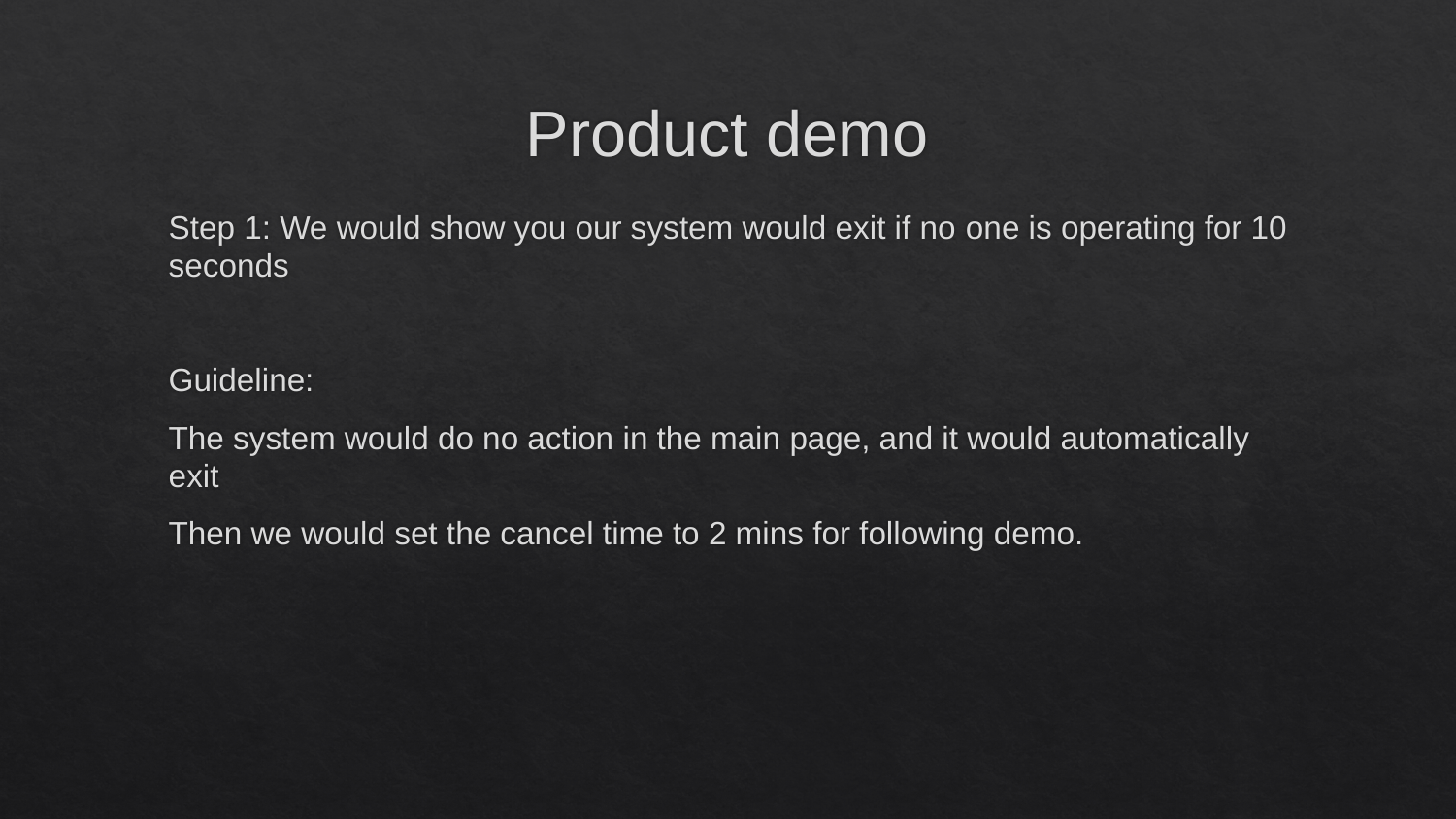

# Product demo
Step 1: We would show you our system would exit if no one is operating for 10 seconds

Guideline:
The system would do no action in the main page, and it would automatically exit
Then we would set the cancel time to 2 mins for following demo.